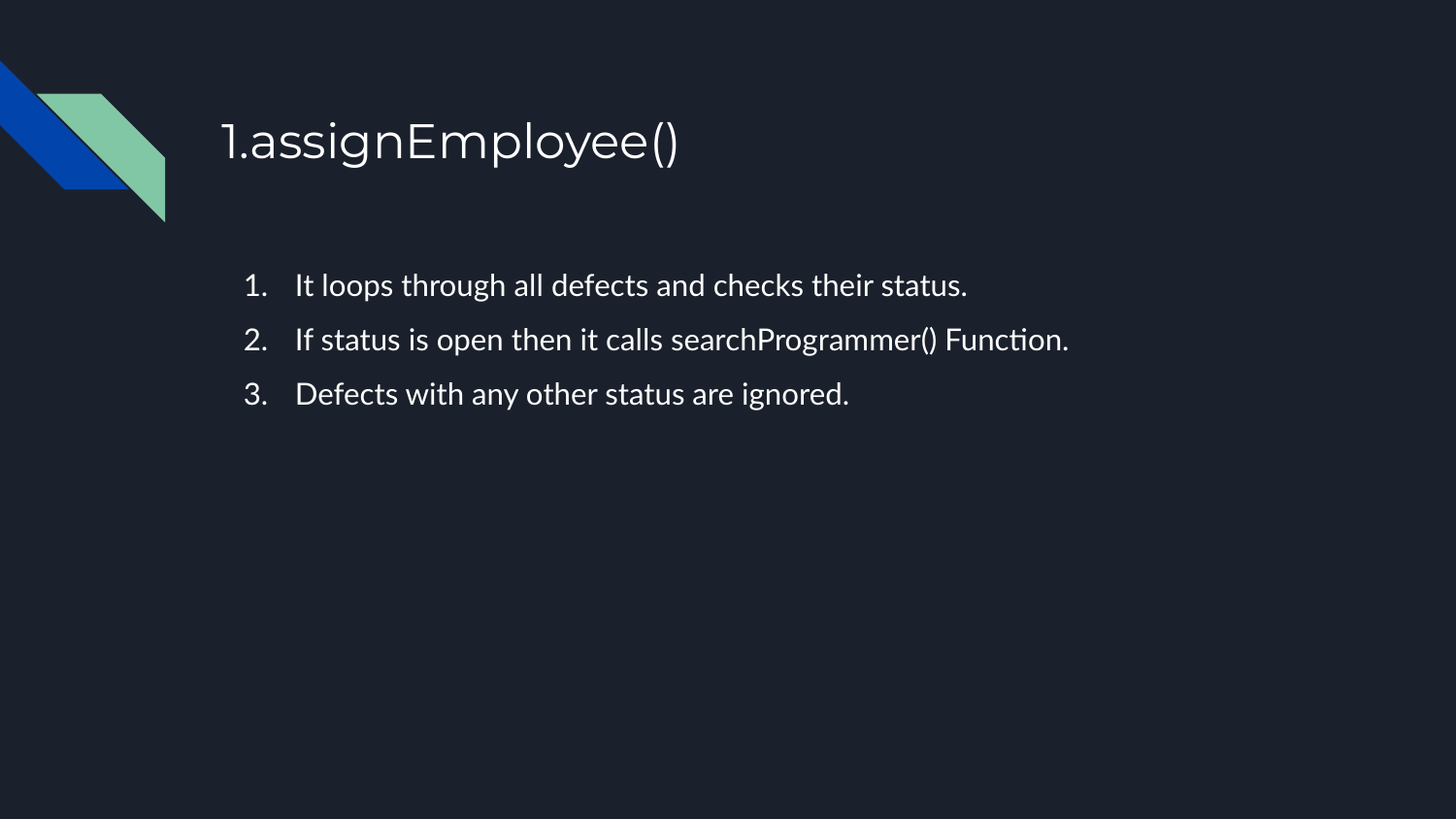

# 1.assignEmployee()
It loops through all defects and checks their status.
If status is open then it calls searchProgrammer() Function.
Defects with any other status are ignored.